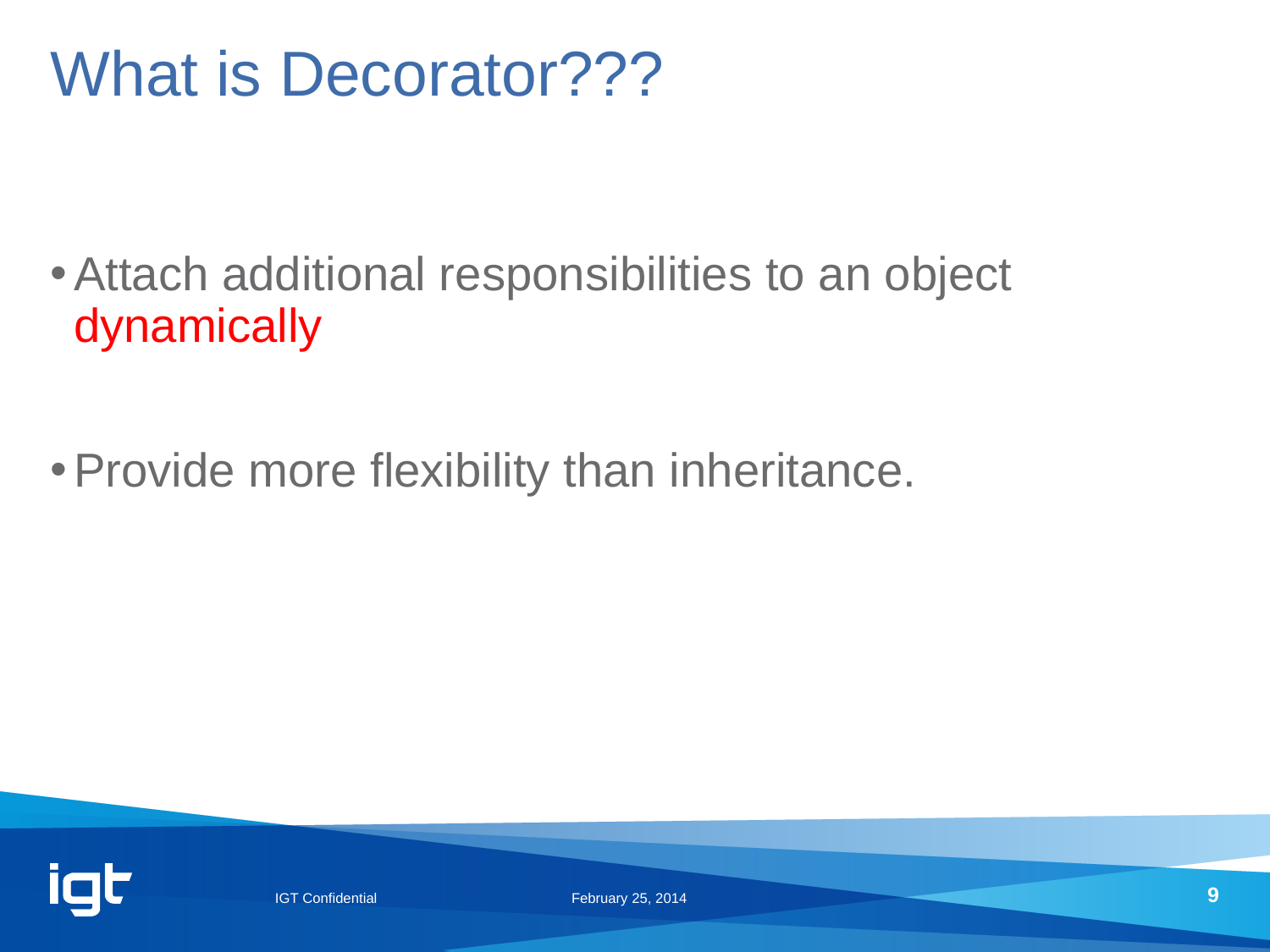

# What is Decorator???
Attach additional responsibilities to an object dynamically

Provide more flexibility than inheritance.
IGT Confidential
February 25, 2014
9